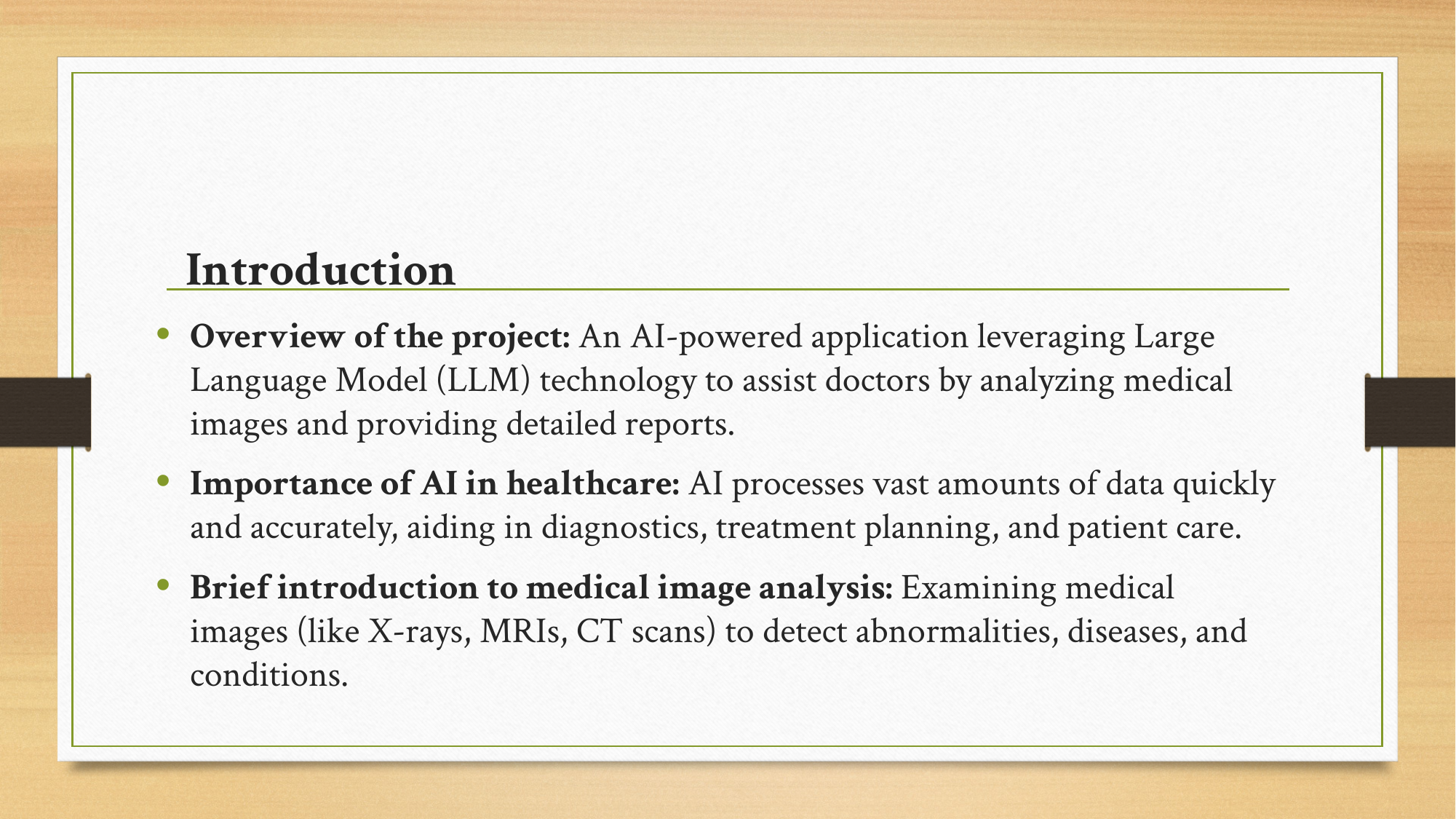

Introduction
Overview of the project: An AI-powered application leveraging Large Language Model (LLM) technology to assist doctors by analyzing medical images and providing detailed reports.
Importance of AI in healthcare: AI processes vast amounts of data quickly and accurately, aiding in diagnostics, treatment planning, and patient care.
Brief introduction to medical image analysis: Examining medical images (like X-rays, MRIs, CT scans) to detect abnormalities, diseases, and conditions.